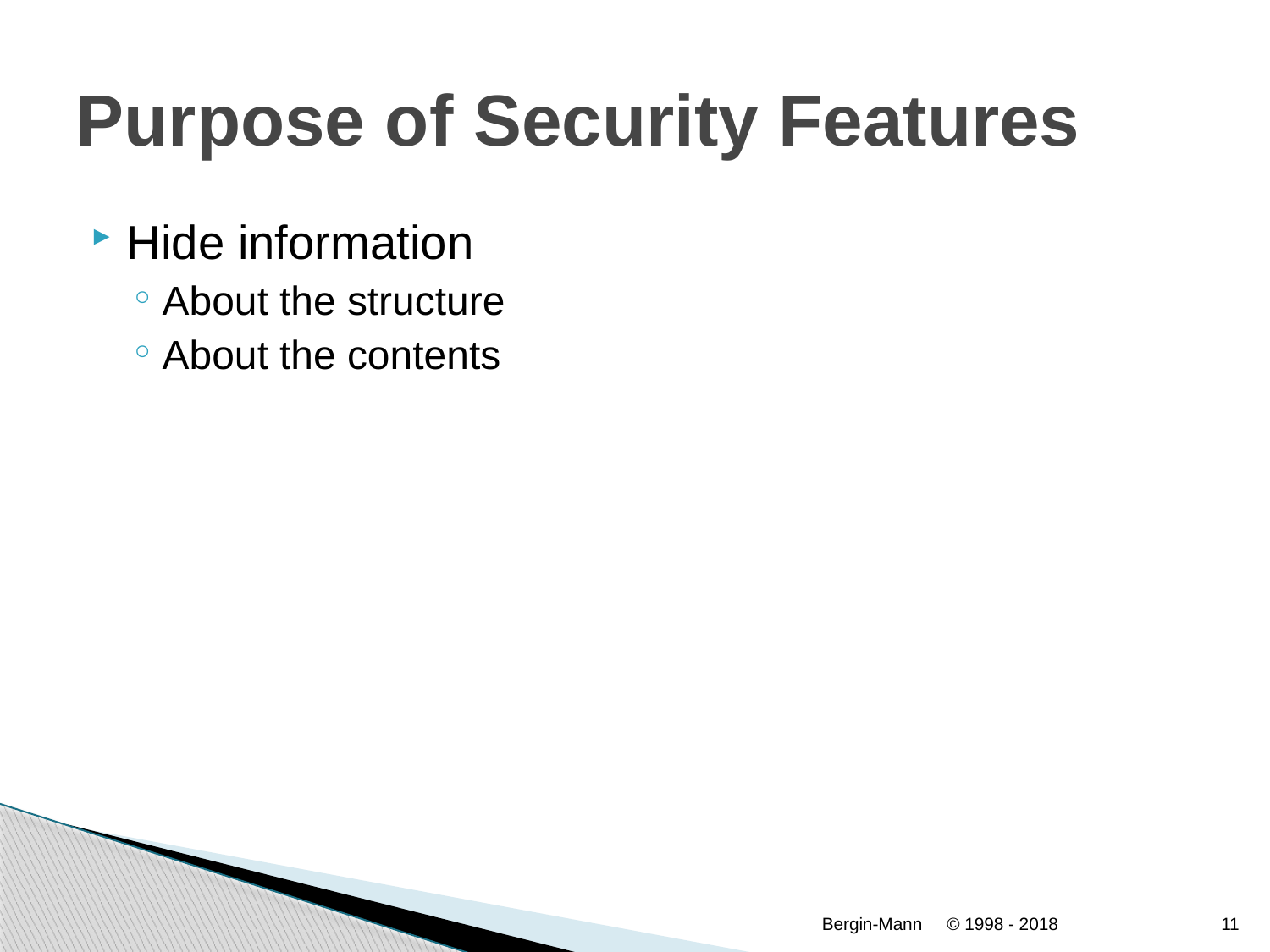

# Purpose of Security Features
Hide information
About the structure
About the contents
Bergin-Mann
© 1998 - 2018
11